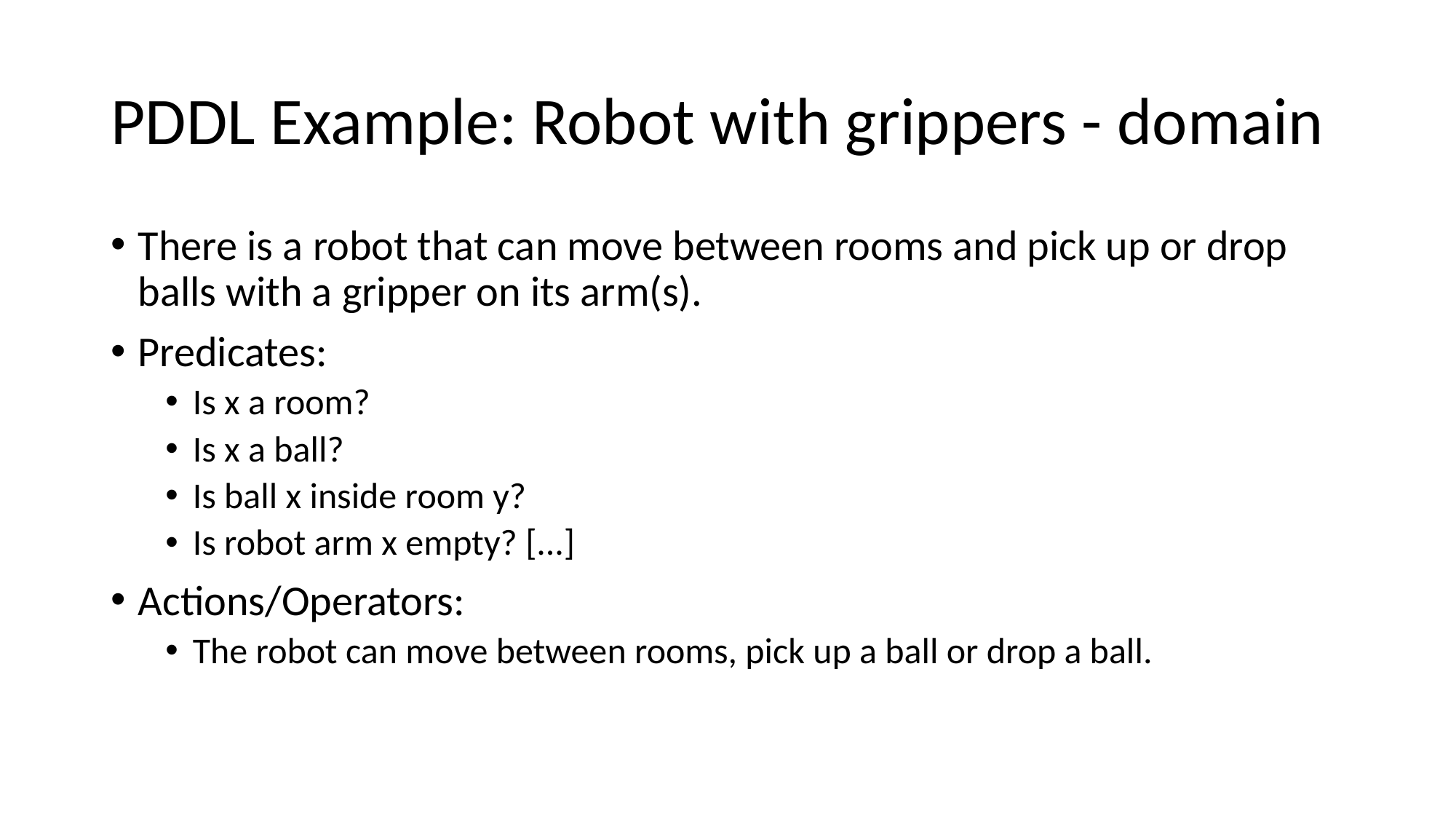

# PDDL Example: Robot with grippers - domain
There is a robot that can move between rooms and pick up or drop balls with a gripper on its arm(s).
Predicates:
Is x a room?
Is x a ball?
Is ball x inside room y?
Is robot arm x empty? [...]
Actions/Operators:
The robot can move between rooms, pick up a ball or drop a ball.